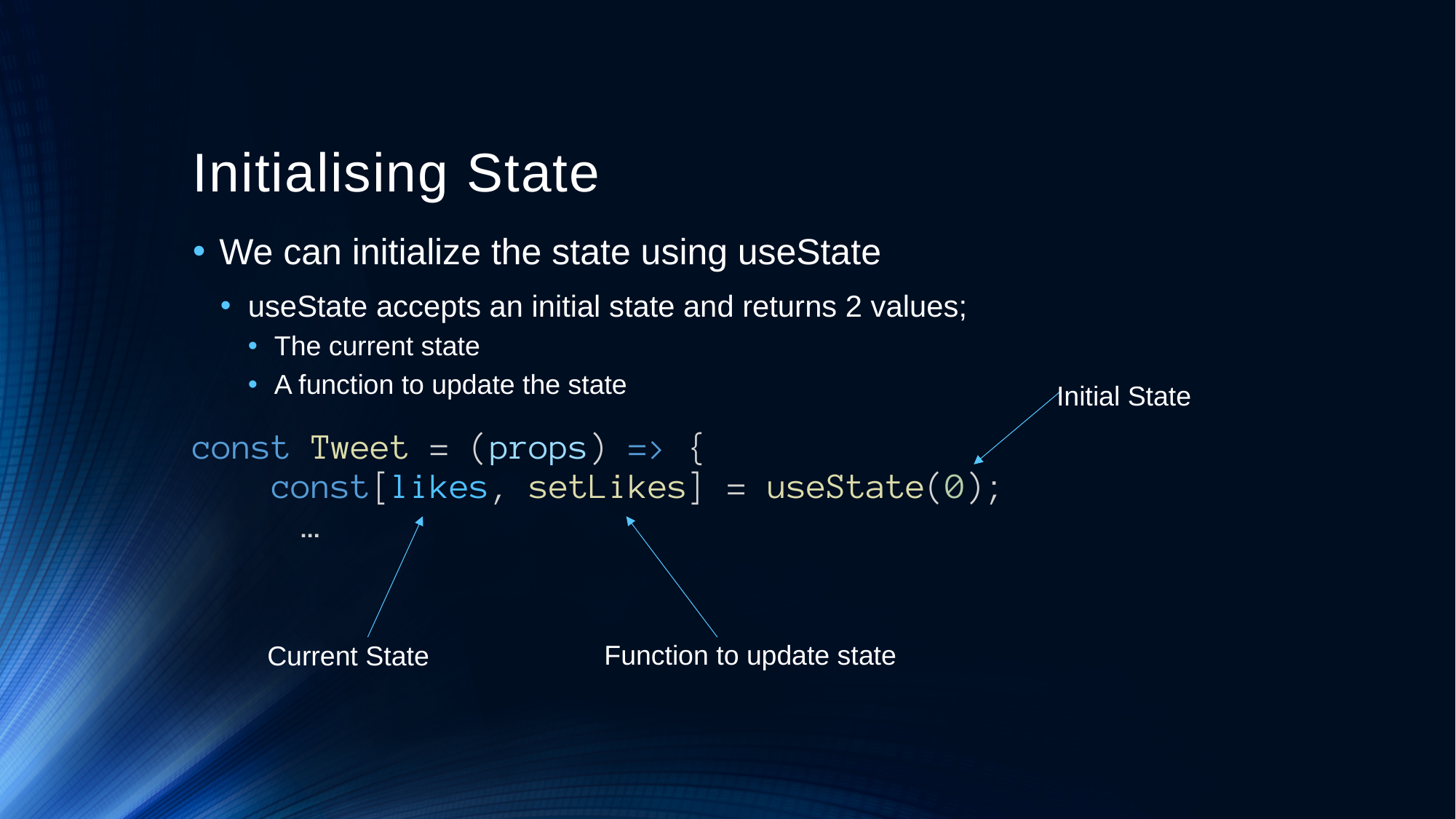

# Initialising State
We can initialize the state using useState
useState accepts an initial state and returns 2 values;
The current state
A function to update the state
const Tweet = (props) => {
    const[likes, setLikes] = useState(0);
	…

Initial State
Function to update state
Current State